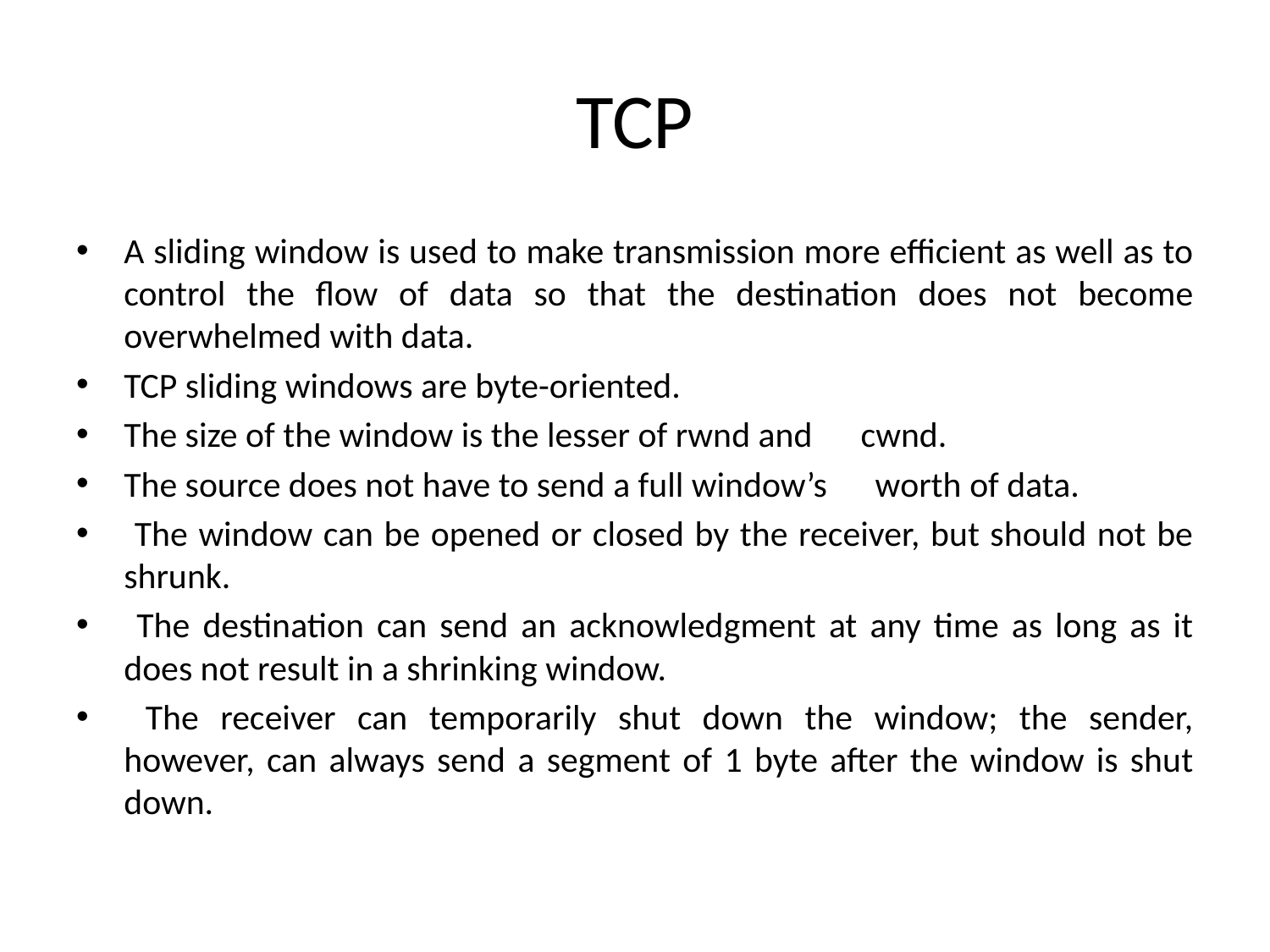

# TCP
A sliding window is used to make transmission more efficient as well as to control the flow of data so that the destination does not become overwhelmed with data.
TCP sliding windows are byte-oriented.
The size of the window is the lesser of rwnd and      cwnd.
The source does not have to send a full window’s      worth of data.
 The window can be opened or closed by the receiver, but should not be shrunk.
 The destination can send an acknowledgment at any time as long as it does not result in a shrinking window.
 The receiver can temporarily shut down the window; the sender, however, can always send a segment of 1 byte after the window is shut down.